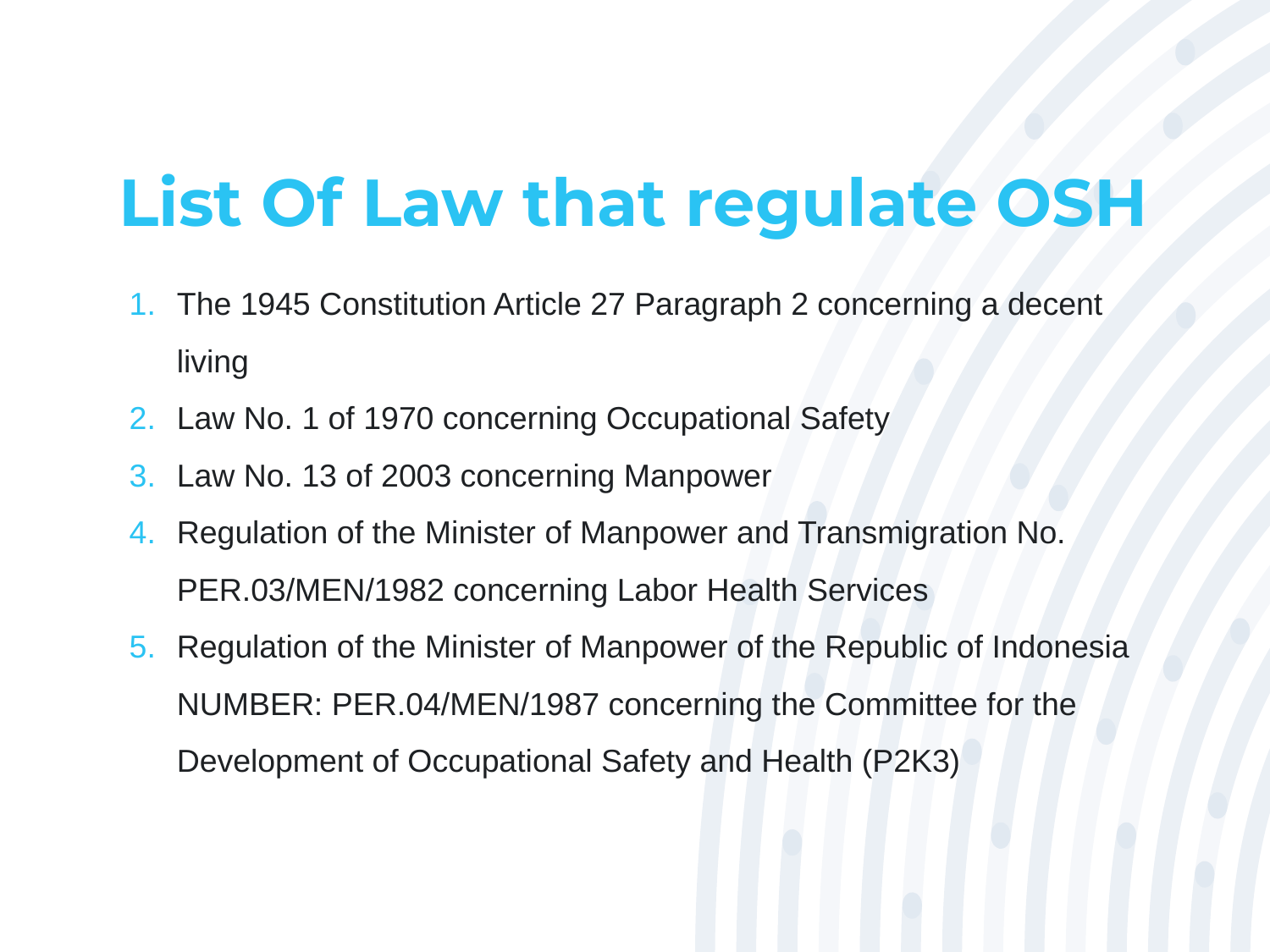

# List Of Law that regulate OSH
The 1945 Constitution Article 27 Paragraph 2 concerning a decent living
Law No. 1 of 1970 concerning Occupational Safety
Law No. 13 of 2003 concerning Manpower
Regulation of the Minister of Manpower and Transmigration No. PER.03/MEN/1982 concerning Labor Health Services
Regulation of the Minister of Manpower of the Republic of Indonesia NUMBER: PER.04/MEN/1987 concerning the Committee for the Development of Occupational Safety and Health (P2K3)